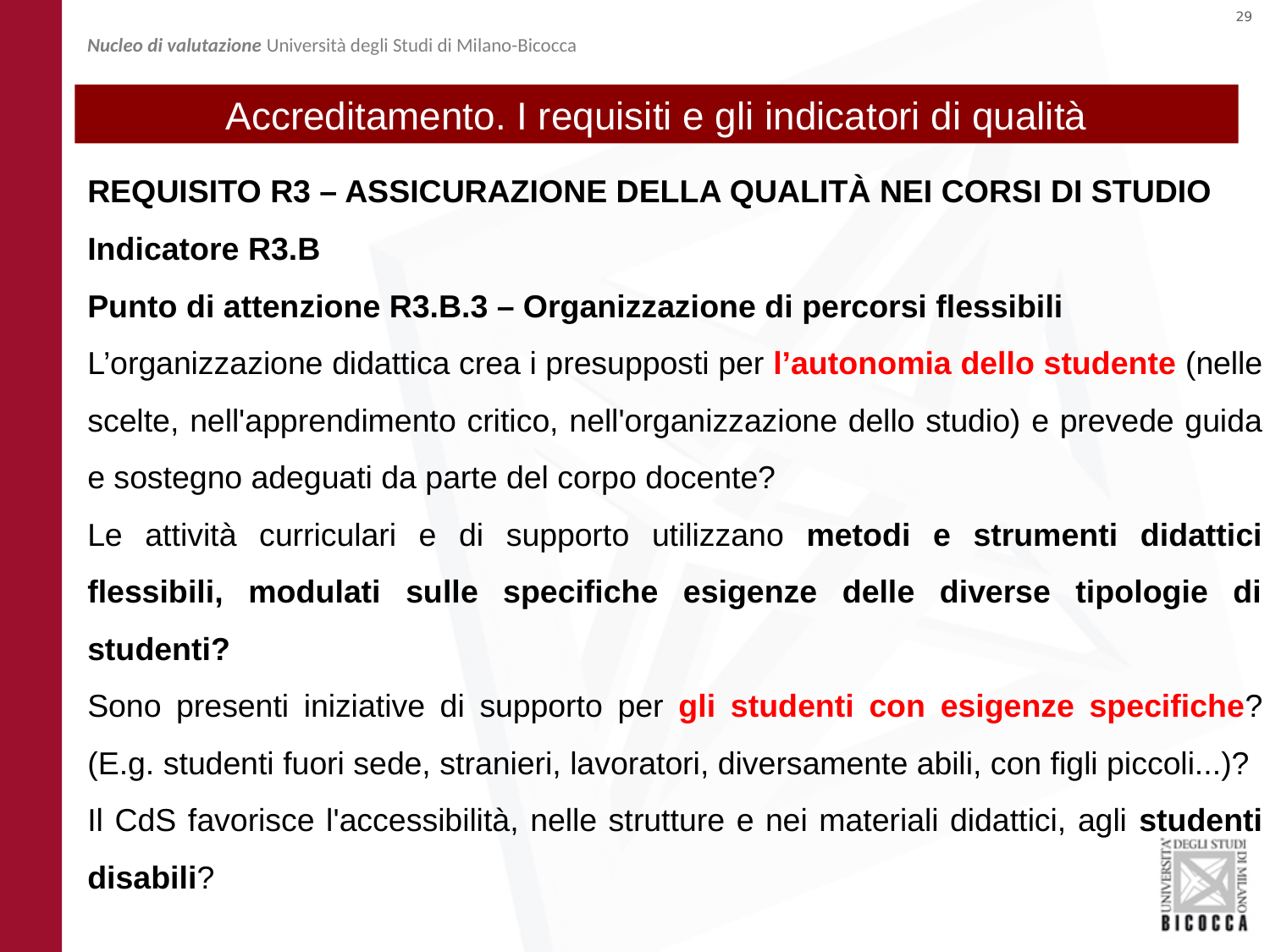

Nucleo di valutazione Università degli Studi di Milano-Bicocca
Accreditamento. I requisiti e gli indicatori di qualità
REQUISITO R3 – ASSICURAZIONE DELLA QUALITÀ NEI CORSI DI STUDIO
Indicatore R3.B
Punto di attenzione R3.B.3 – Organizzazione di percorsi flessibili
L’organizzazione didattica crea i presupposti per l’autonomia dello studente (nelle scelte, nell'apprendimento critico, nell'organizzazione dello studio) e prevede guida e sostegno adeguati da parte del corpo docente?
Le attività curriculari e di supporto utilizzano metodi e strumenti didattici flessibili, modulati sulle specifiche esigenze delle diverse tipologie di studenti?
Sono presenti iniziative di supporto per gli studenti con esigenze specifiche? (E.g. studenti fuori sede, stranieri, lavoratori, diversamente abili, con figli piccoli...)?
Il CdS favorisce l'accessibilità, nelle strutture e nei materiali didattici, agli studenti disabili?